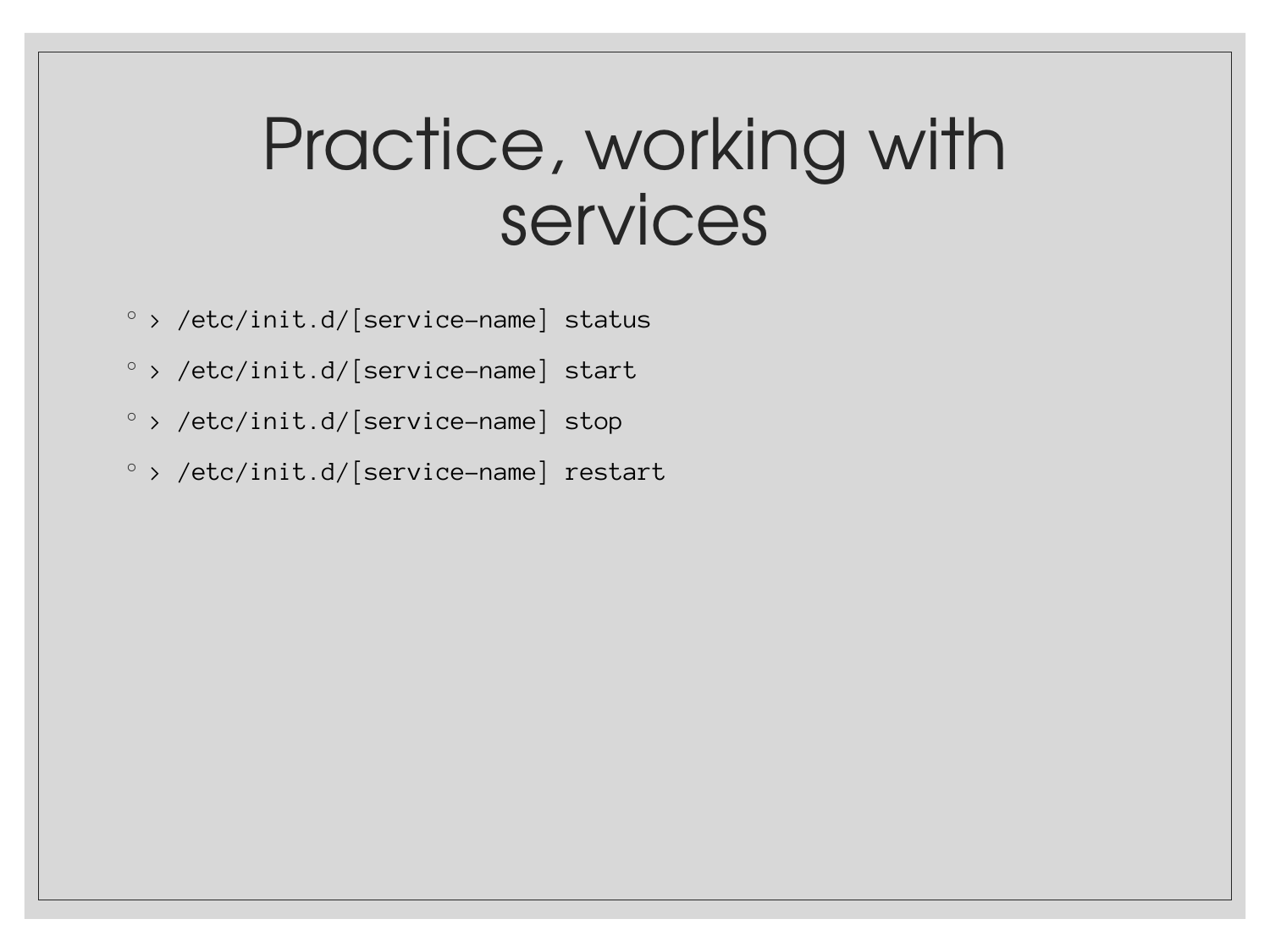

# Practice, working with services
> /etc/init.d/[service-name] status
> /etc/init.d/[service-name] start
> /etc/init.d/[service-name] stop
> /etc/init.d/[service-name] restart